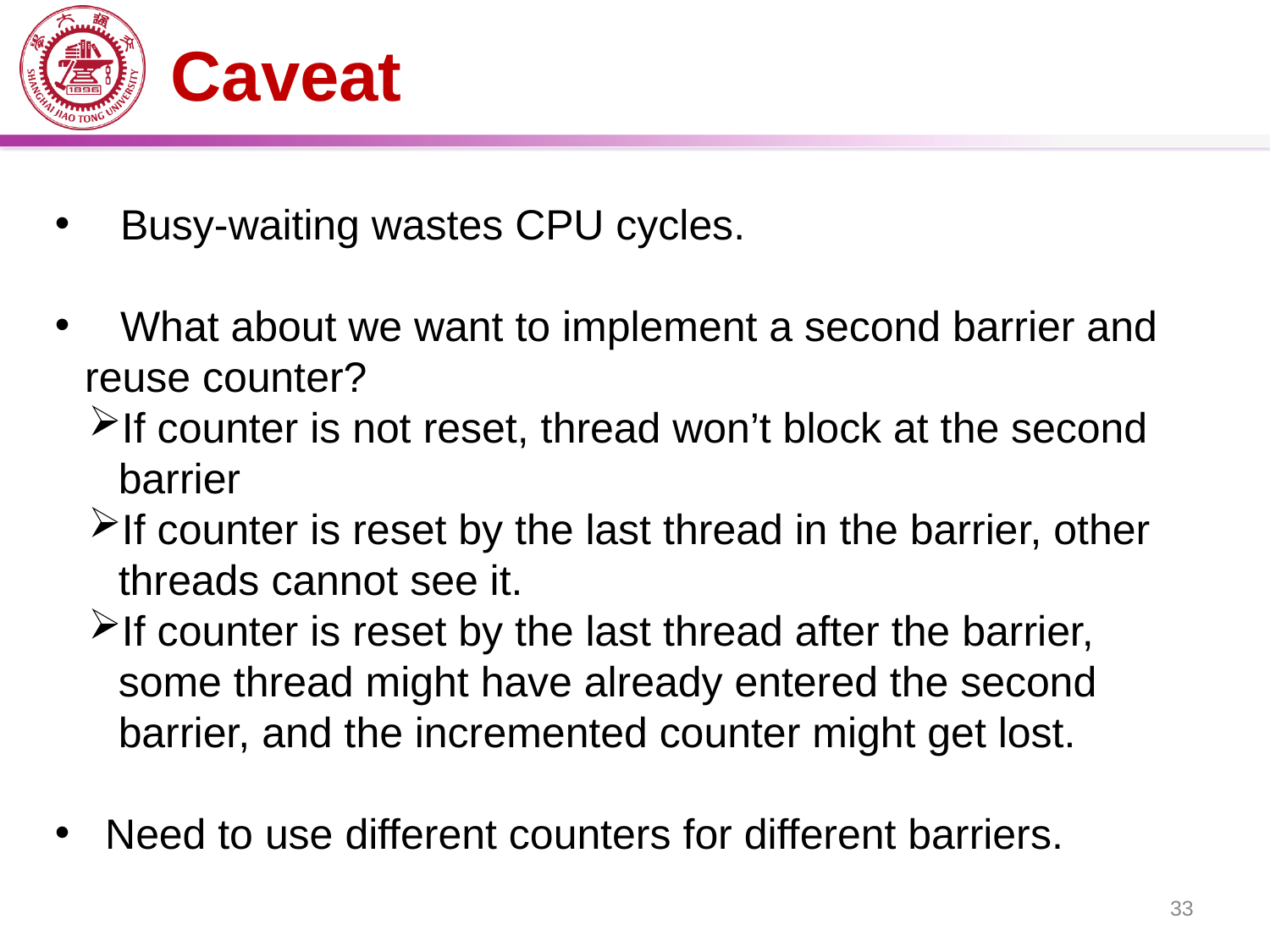

# Caveat
   Busy-waiting wastes CPU cycles.

   What about we want to implement a second barrier and reuse counter?
If counter is not reset, thread won’t block at the second barrier
If counter is reset by the last thread in the barrier, other threads cannot see it.
If counter is reset by the last thread after the barrier, some thread might have already entered the second barrier, and the incremented counter might get lost.

   Need to use different counters for different barriers.

33